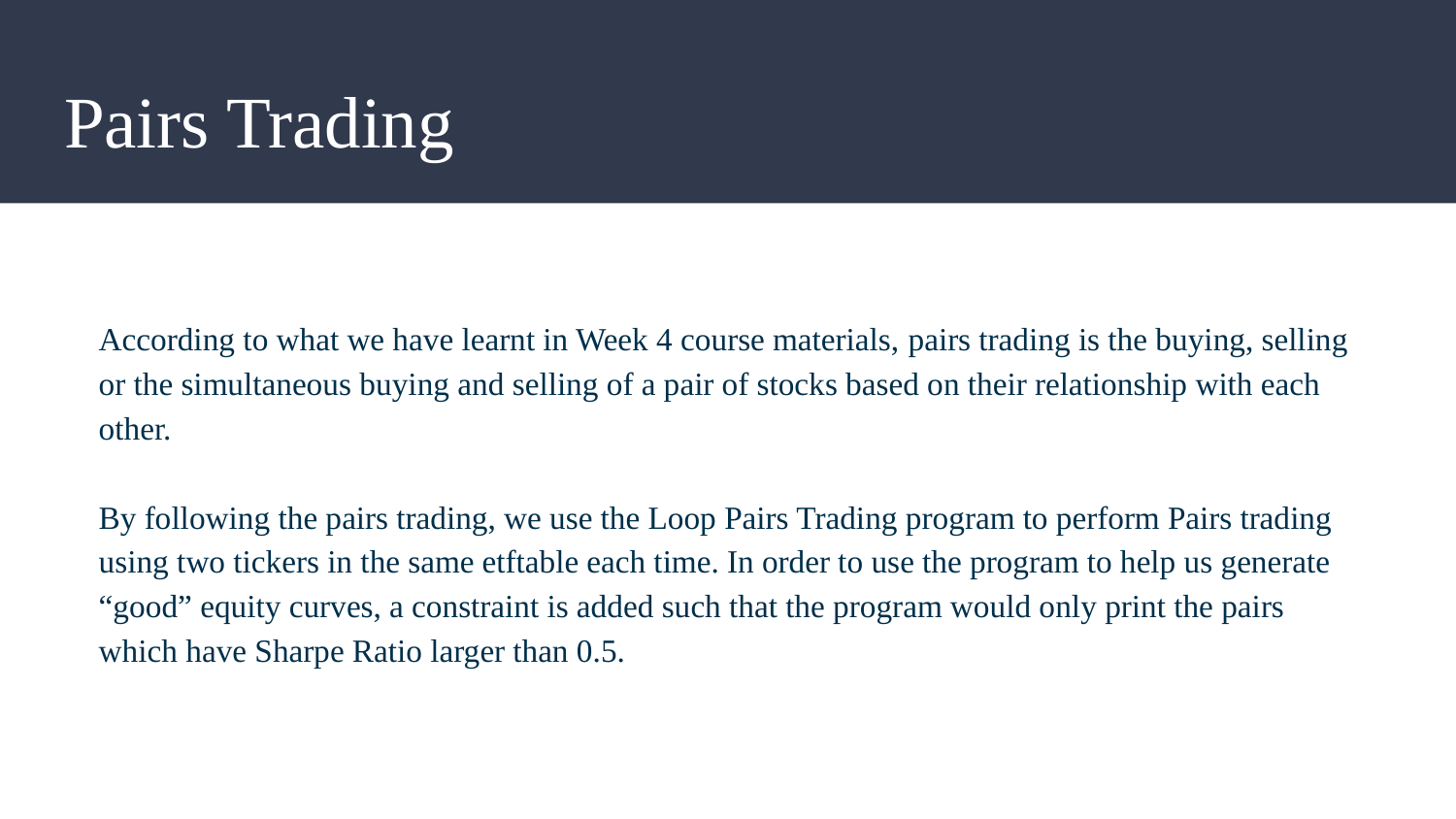

# Pairs Trading
According to what we have learnt in Week 4 course materials, pairs trading is the buying, selling or the simultaneous buying and selling of a pair of stocks based on their relationship with each other.

By following the pairs trading, we use the Loop Pairs Trading program to perform Pairs trading using two tickers in the same etftable each time. In order to use the program to help us generate “good” equity curves, a constraint is added such that the program would only print the pairs which have Sharpe Ratio larger than 0.5.